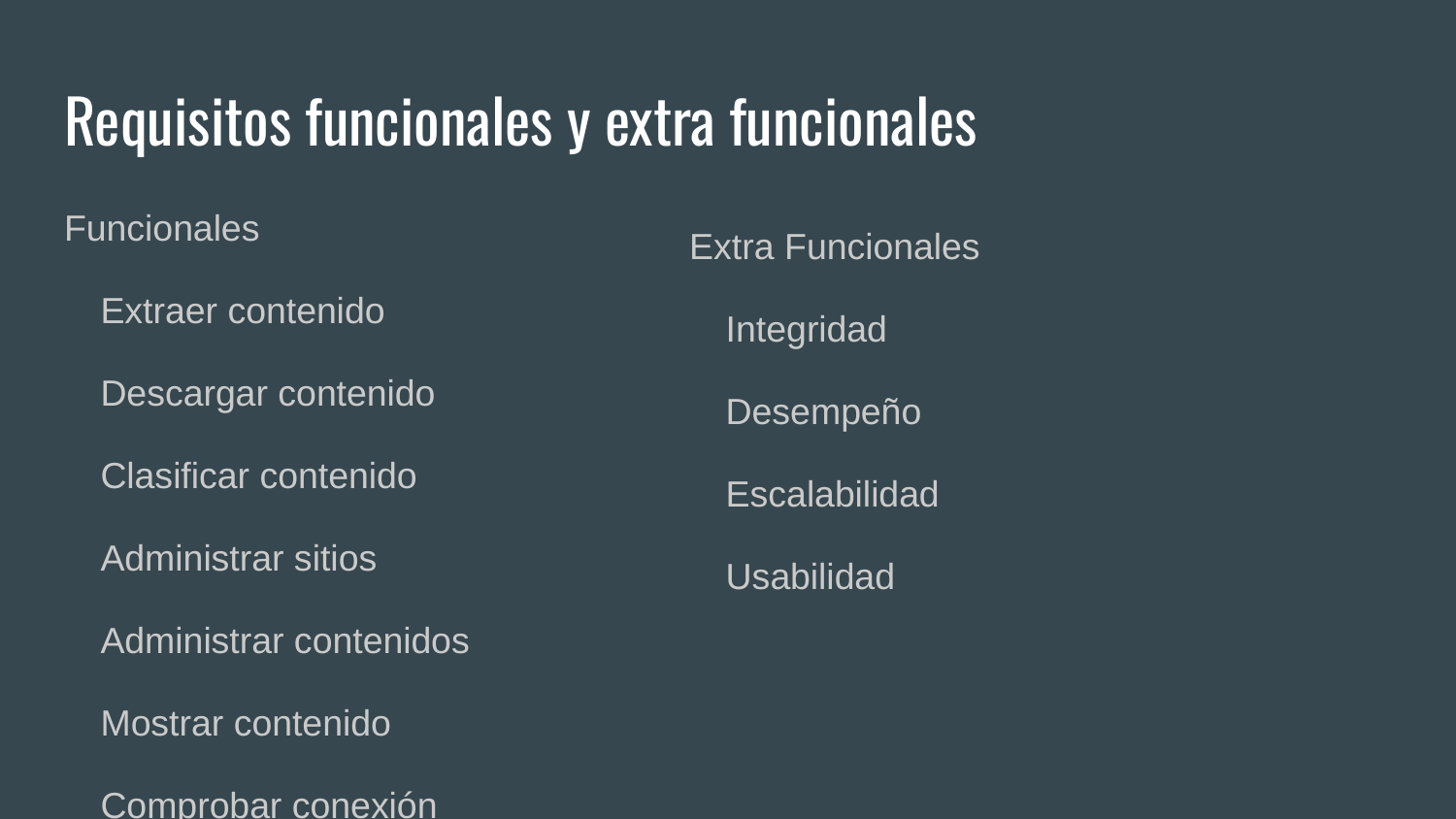

# Requisitos funcionales y extra funcionales
Funcionales
Extraer contenido
Descargar contenido
Clasificar contenido
Administrar sitios
Administrar contenidos
Mostrar contenido
Comprobar conexión
Extra Funcionales
Integridad
Desempeño
Escalabilidad
Usabilidad